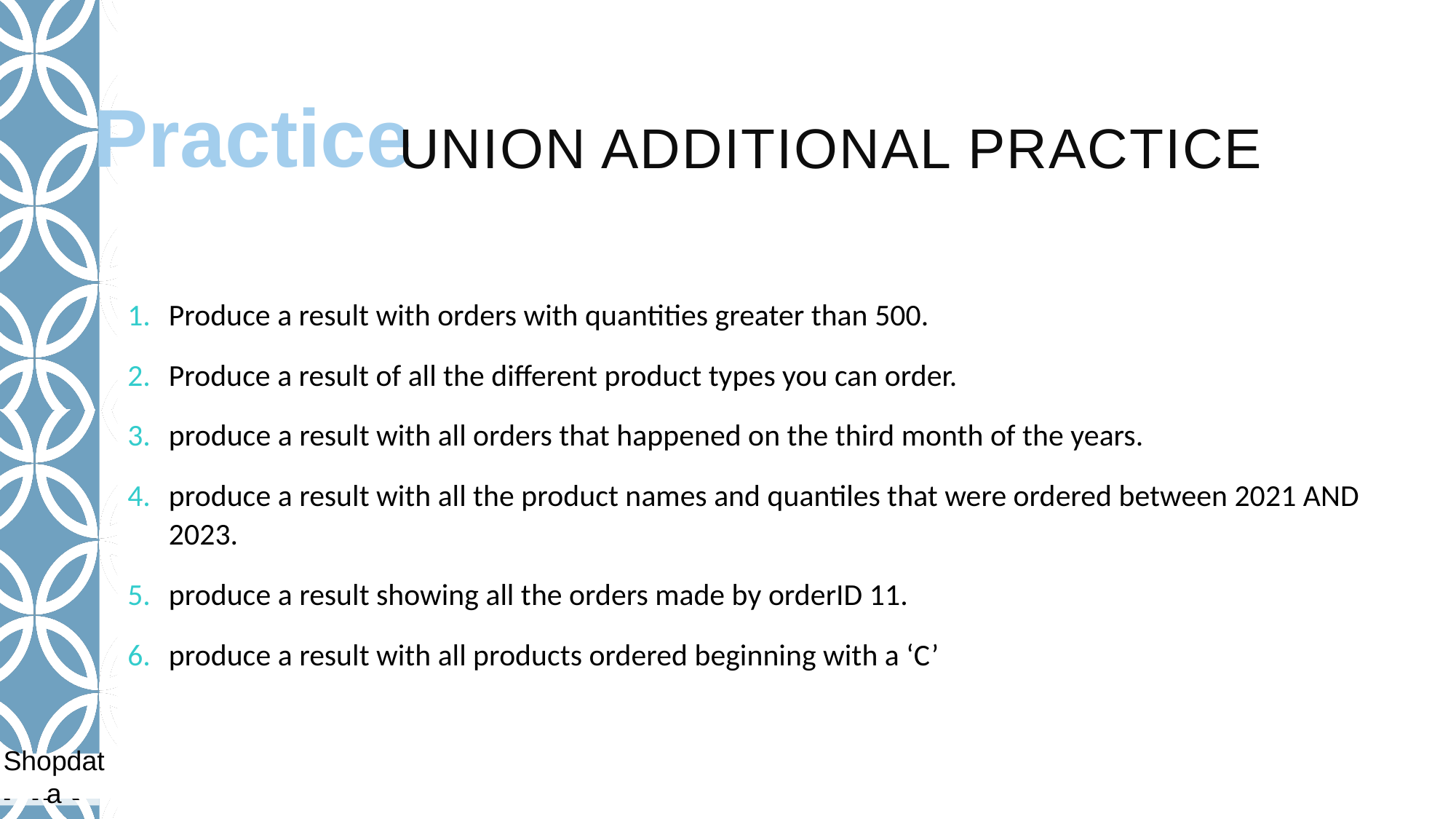

# Union Additional Practice

Produce a result with orders with quantities greater than 500.
Produce a result of all the different product types you can order.
produce a result with all orders that happened on the third month of the years.
produce a result with all the product names and quantiles that were ordered between 2021 AND 2023.
produce a result showing all the orders made by orderID 11.
produce a result with all products ordered beginning with a ‘C’

Shopdata